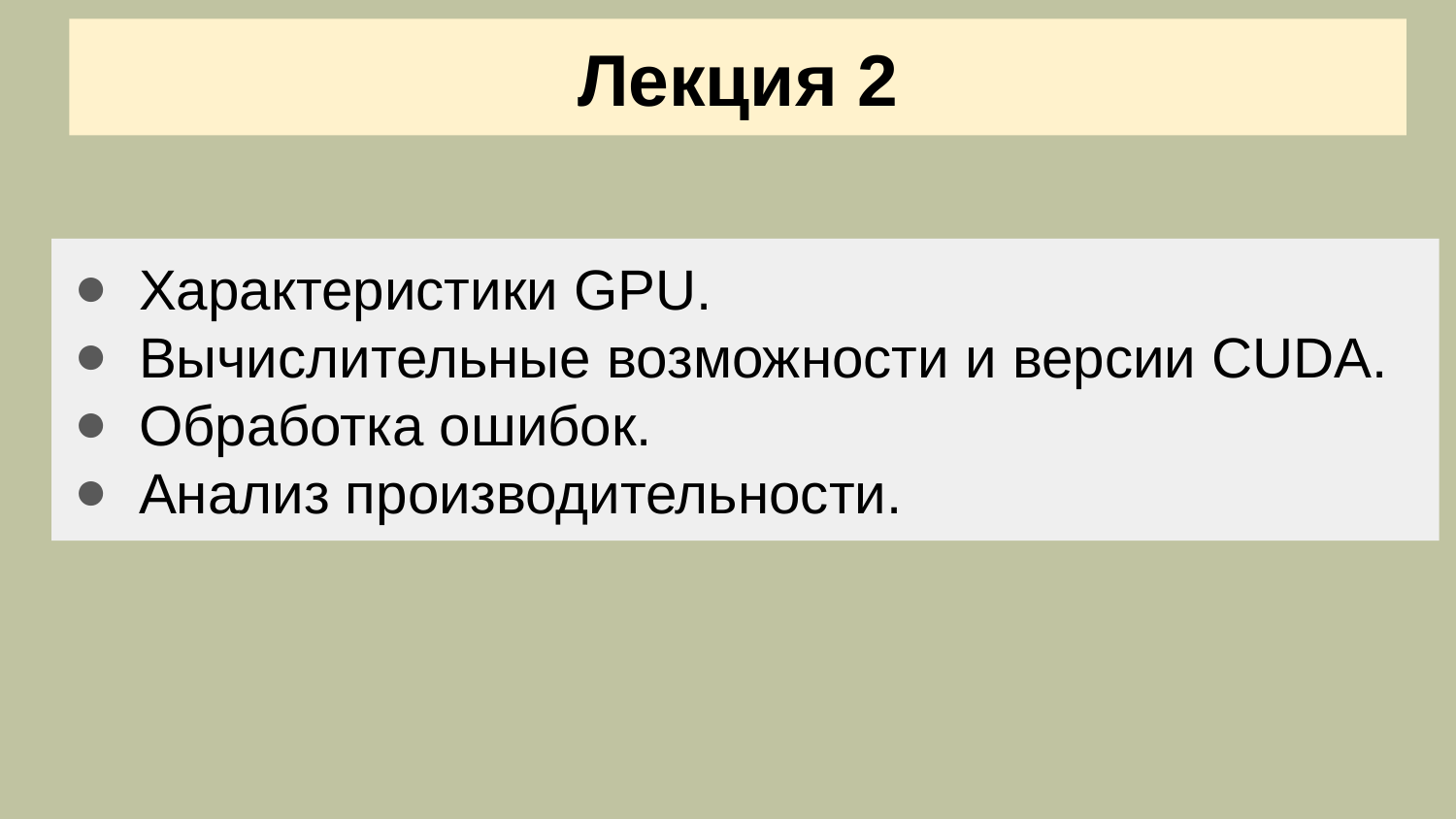

Лекция 2
Характеристики GPU.
Вычислительные возможности и версии CUDA.
Обработка ошибок.
Анализ производительности.